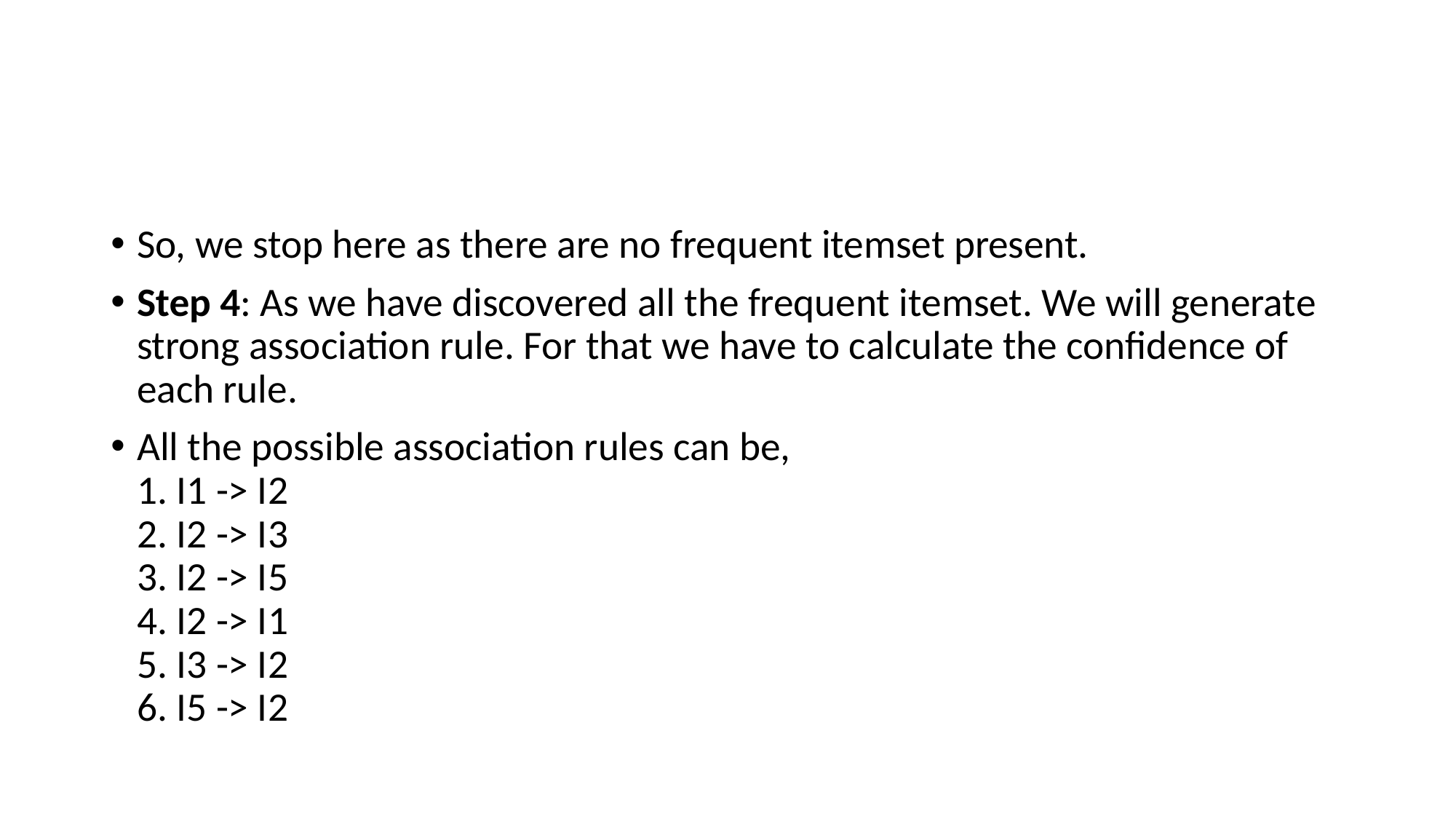

#
So, we stop here as there are no frequent itemset present.
Step 4: As we have discovered all the frequent itemset. We will generate strong association rule. For that we have to calculate the confidence of each rule.
All the possible association rules can be,
1. I1 -> I2
2. I2 -> I3
3. I2 -> I5
4. I2 -> I1
5. I3 -> I2
6. I5 -> I2